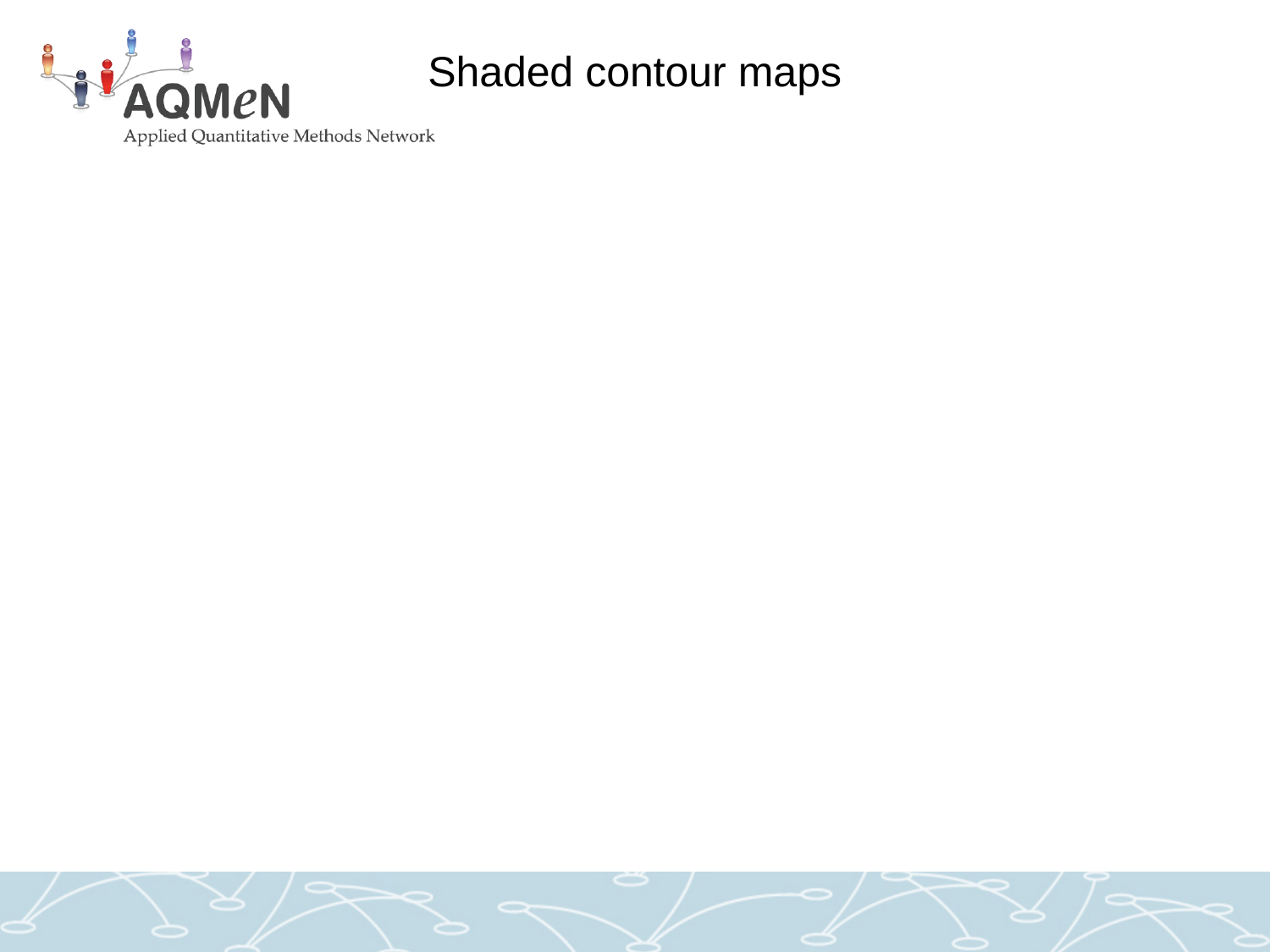

# Shaded contour maps
Something I (accidentally) re-invented
Minton, Vanderbloemen, Dorling (2013), Visualising Europe’s demographic scars with coplots and contour plots, International Journal of Epidemiology. 42 (4):1164-1176
Vaupel, Gambill, Yashin (1987), Thousands of Data at a Glance: Shaded Contour Maps of Demographic Surfaces. IIASA Research Reports
A high information density method of visualisng data arranged into Lexis surfaces